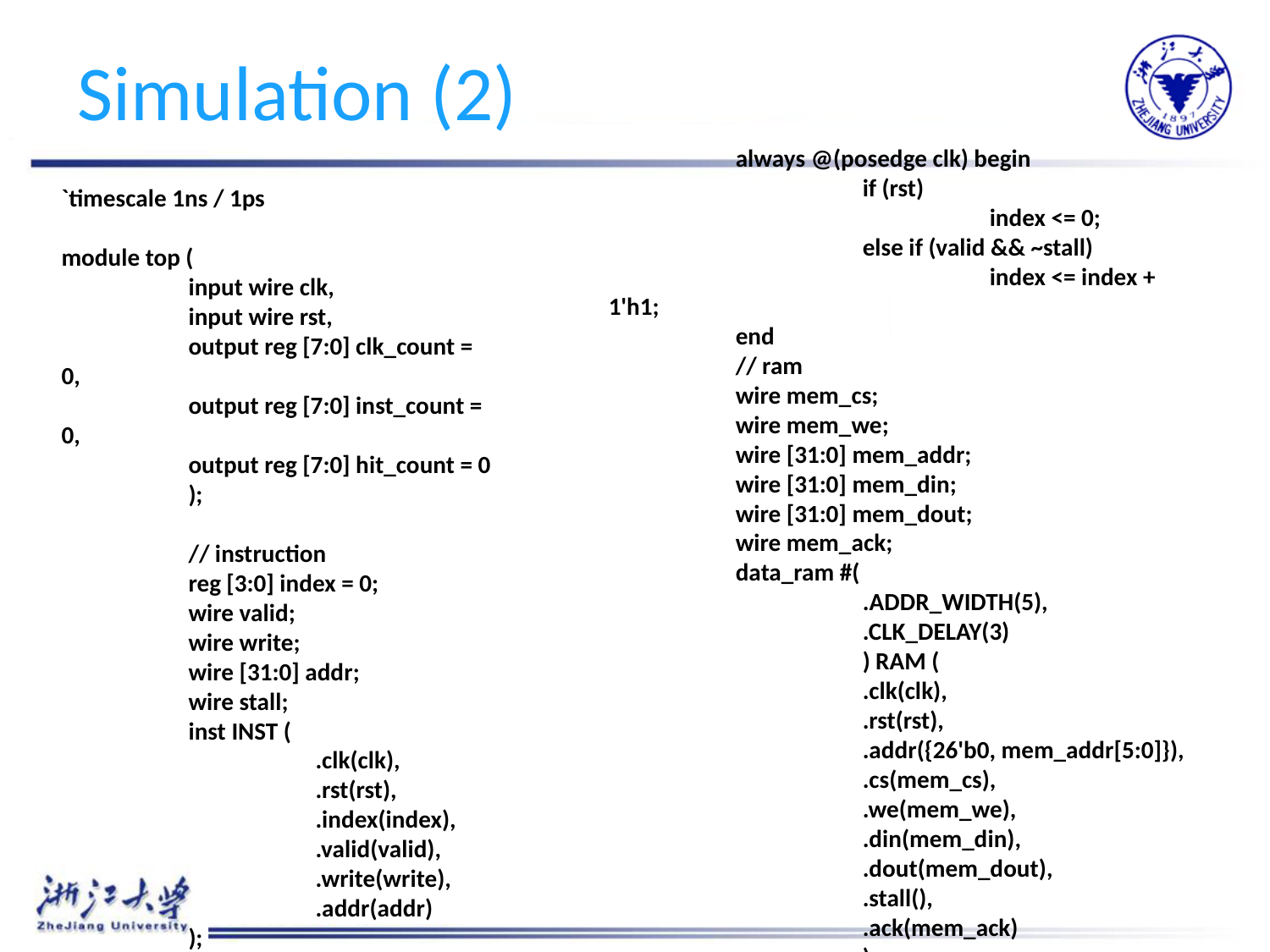

# Simulation (2)
	always @(posedge clk) begin
		if (rst)
			index <= 0;
		else if (valid && ~stall)
			index <= index + 1'h1;
	end
	// ram
	wire mem_cs;
	wire mem_we;
	wire [31:0] mem_addr;
	wire [31:0] mem_din;
	wire [31:0] mem_dout;
	wire mem_ack;
 	data_ram #(
		.ADDR_WIDTH(5),
		.CLK_DELAY(3)
		) RAM (
		.clk(clk),
		.rst(rst),
		.addr({26'b0, mem_addr[5:0]}),
		.cs(mem_cs),
		.we(mem_we),
		.din(mem_din),
		.dout(mem_dout),
		.stall(),
		.ack(mem_ack)
		);
`timescale 1ns / 1ps

module top (
	input wire clk,
	input wire rst,
	output reg [7:0] clk_count = 0,
	output reg [7:0] inst_count = 0,
	output reg [7:0] hit_count = 0
	);

	// instruction
	reg [3:0] index = 0;
	wire valid;
	wire write;
	wire [31:0] addr;
	wire stall;
	inst INST (
		.clk(clk),
		.rst(rst),
		.index(index),
		.valid(valid),
		.write(write),
		.addr(addr)
	);